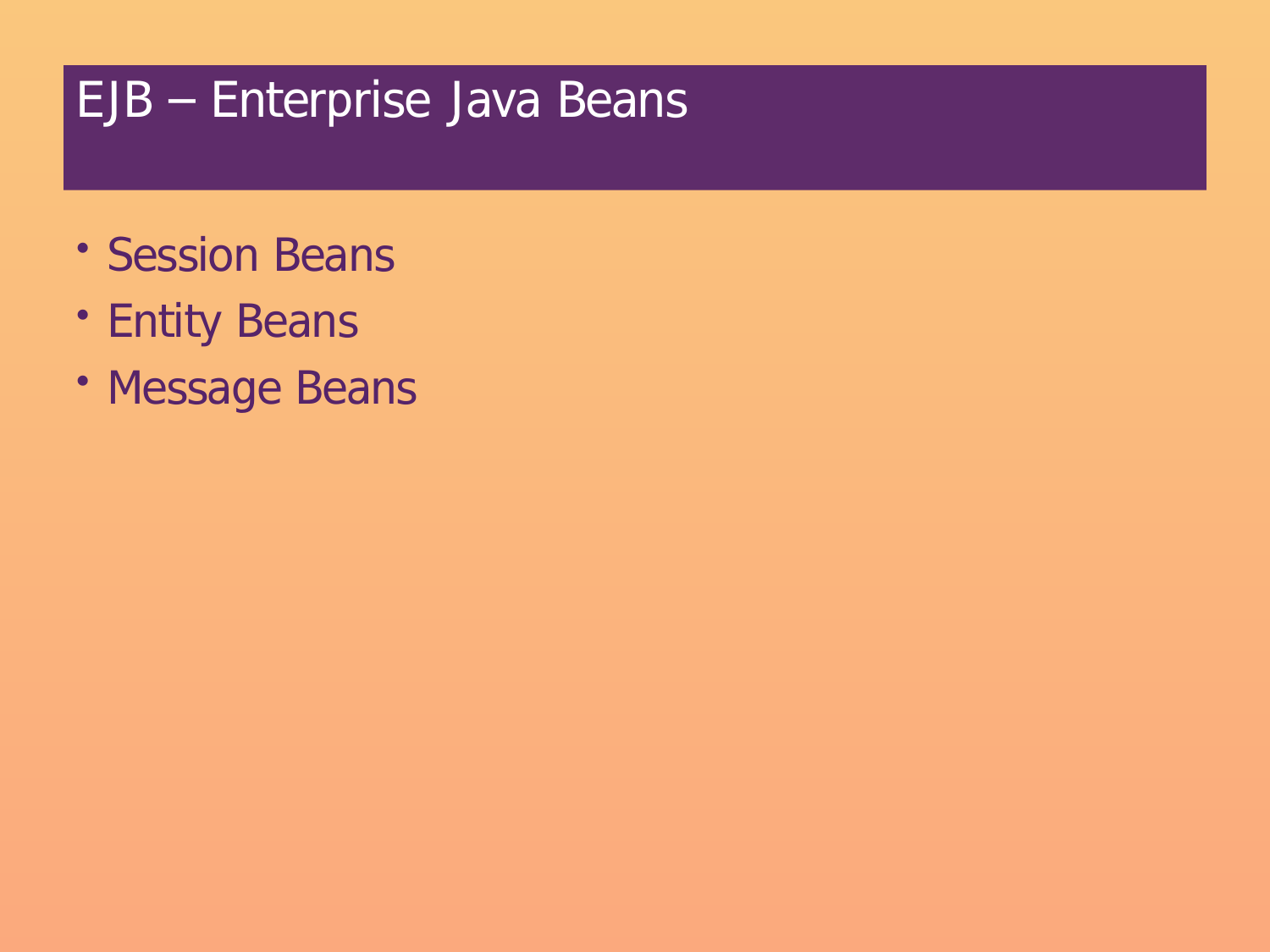

# EJB – Enterprise Java Beans
Session Beans
Entity Beans
Message Beans